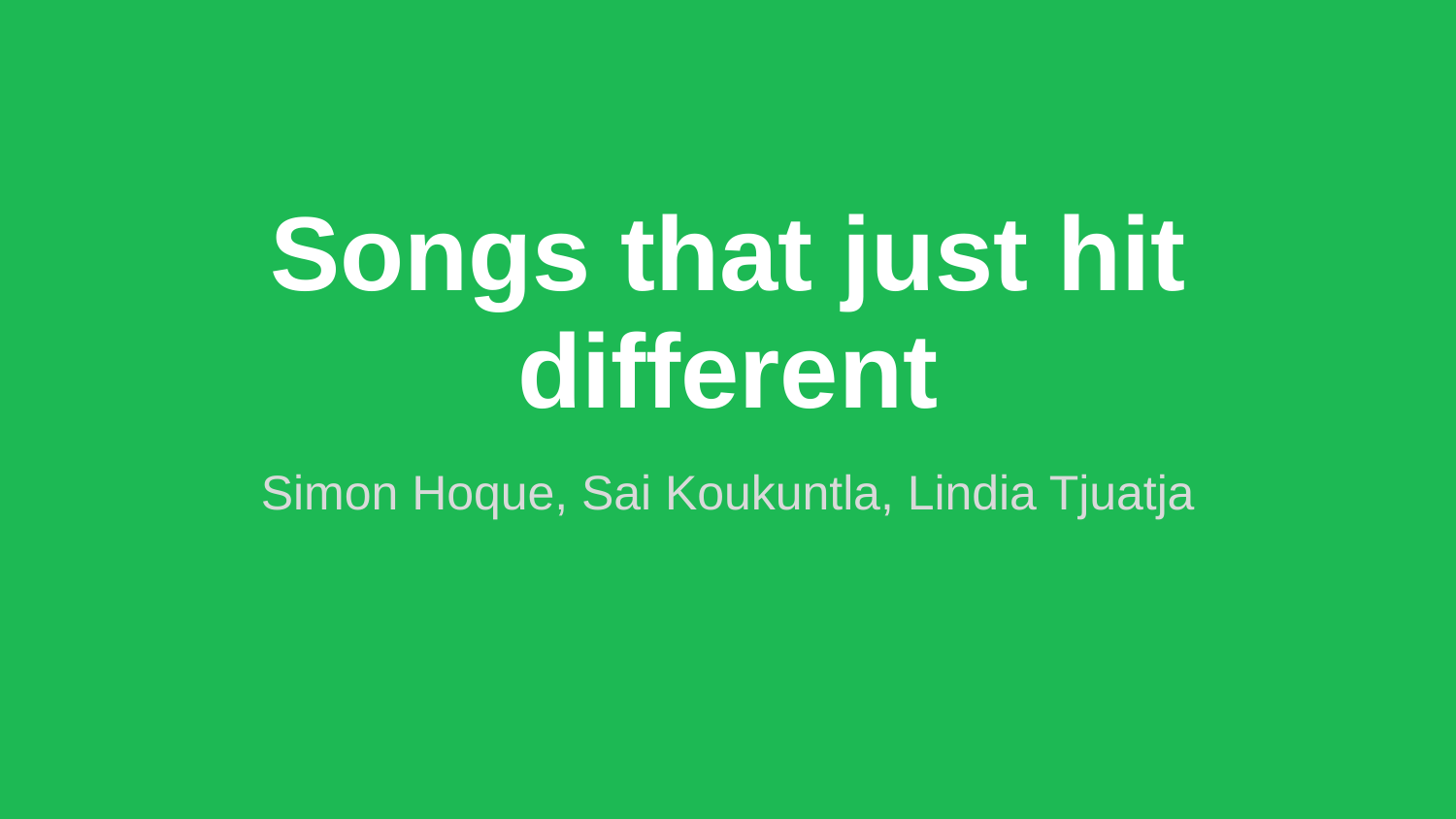

# Songs that just hit different
Simon Hoque, Sai Koukuntla, Lindia Tjuatja